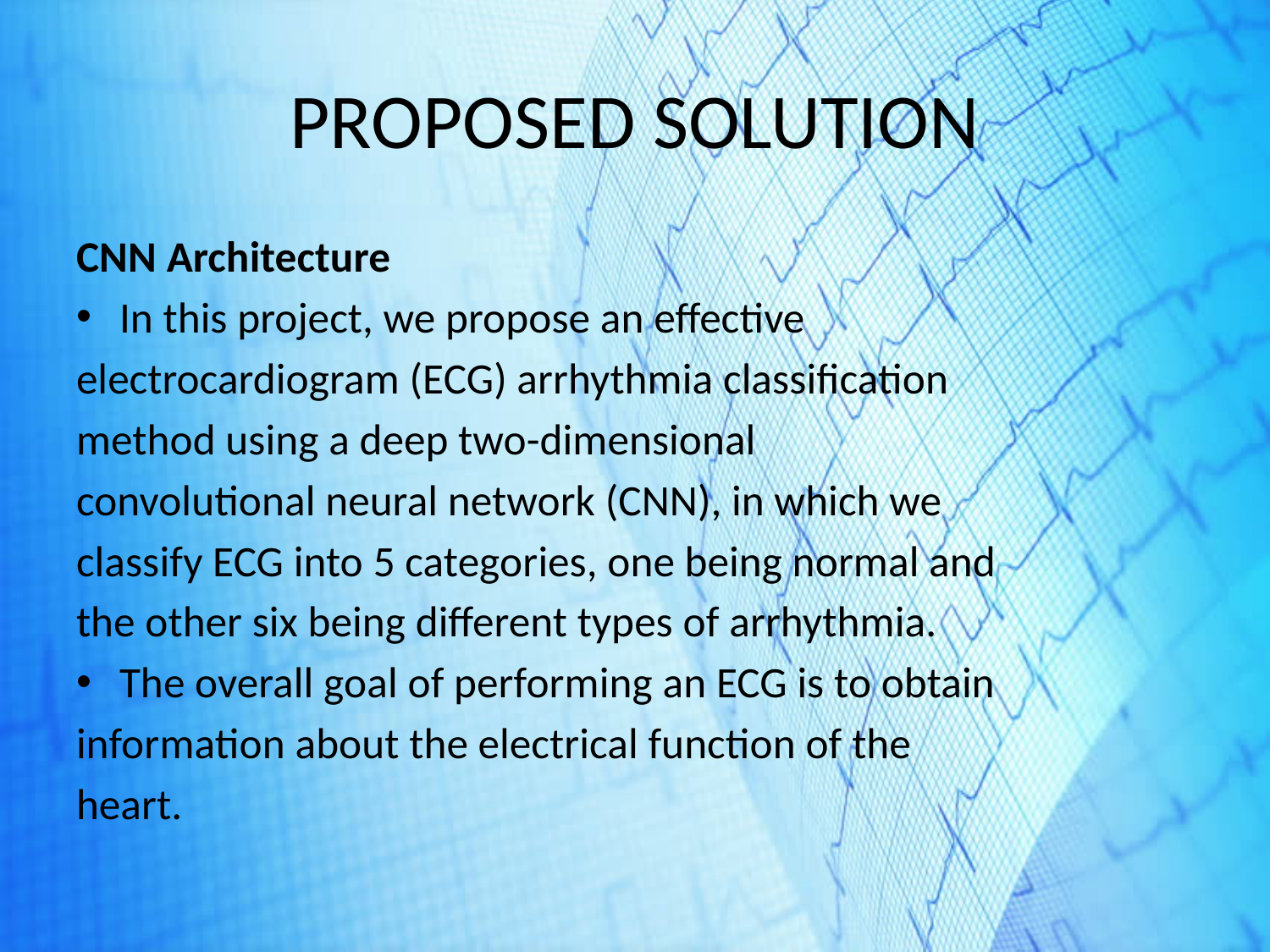

# PROPOSED SOLUTION
CNN Architecture
In this project, we propose an effective
electrocardiogram (ECG) arrhythmia classification
method using a deep two-dimensional
convolutional neural network (CNN), in which we
classify ECG into 5 categories, one being normal and
the other six being different types of arrhythmia.
The overall goal of performing an ECG is to obtain
information about the electrical function of the
heart.